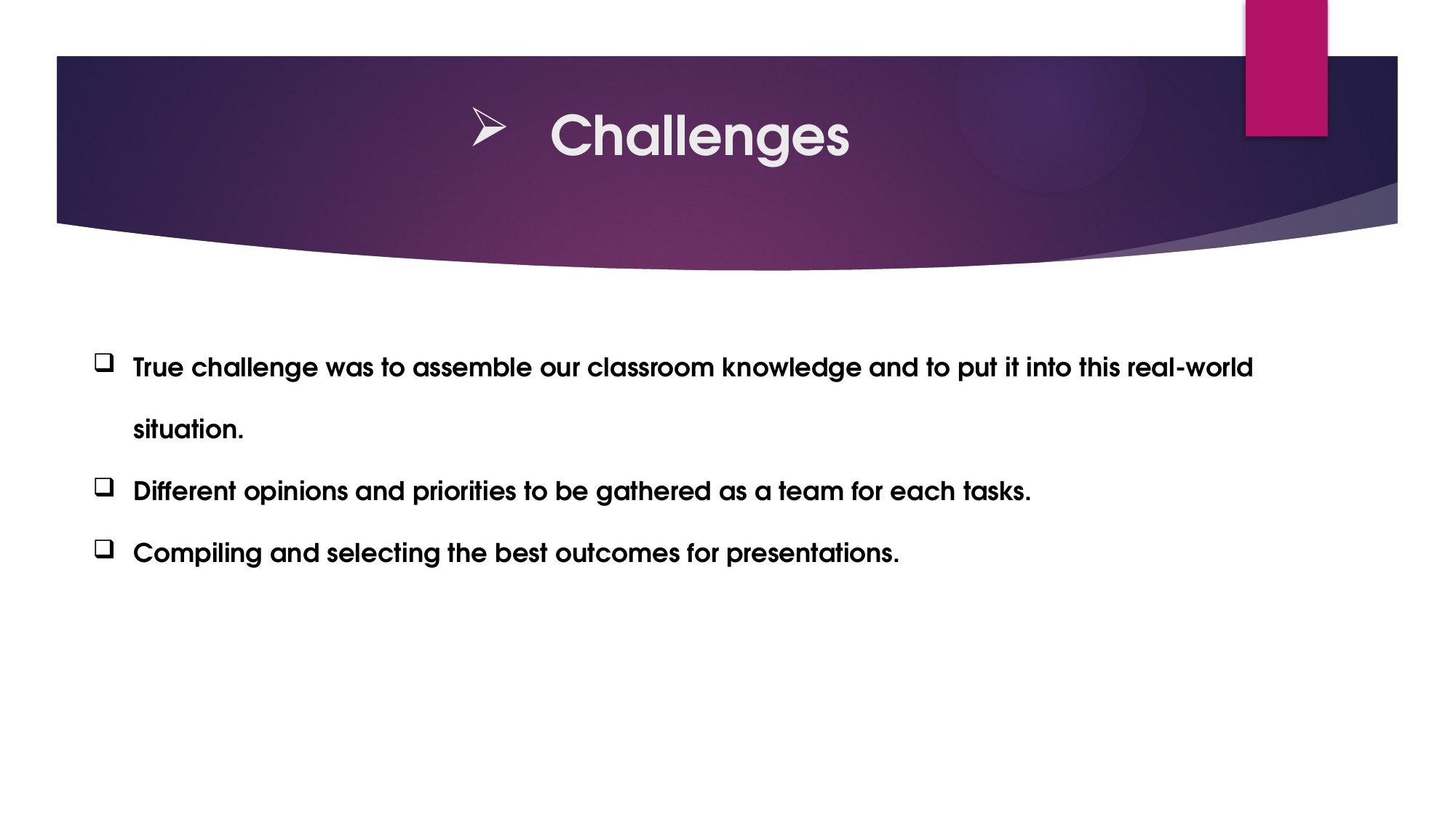

# Challenges
True challenge was to assemble our classroom knowledge and to put it into this real-world situation.
Different opinions and priorities to be gathered as a team for each tasks.
Compiling and selecting the best outcomes for presentations.